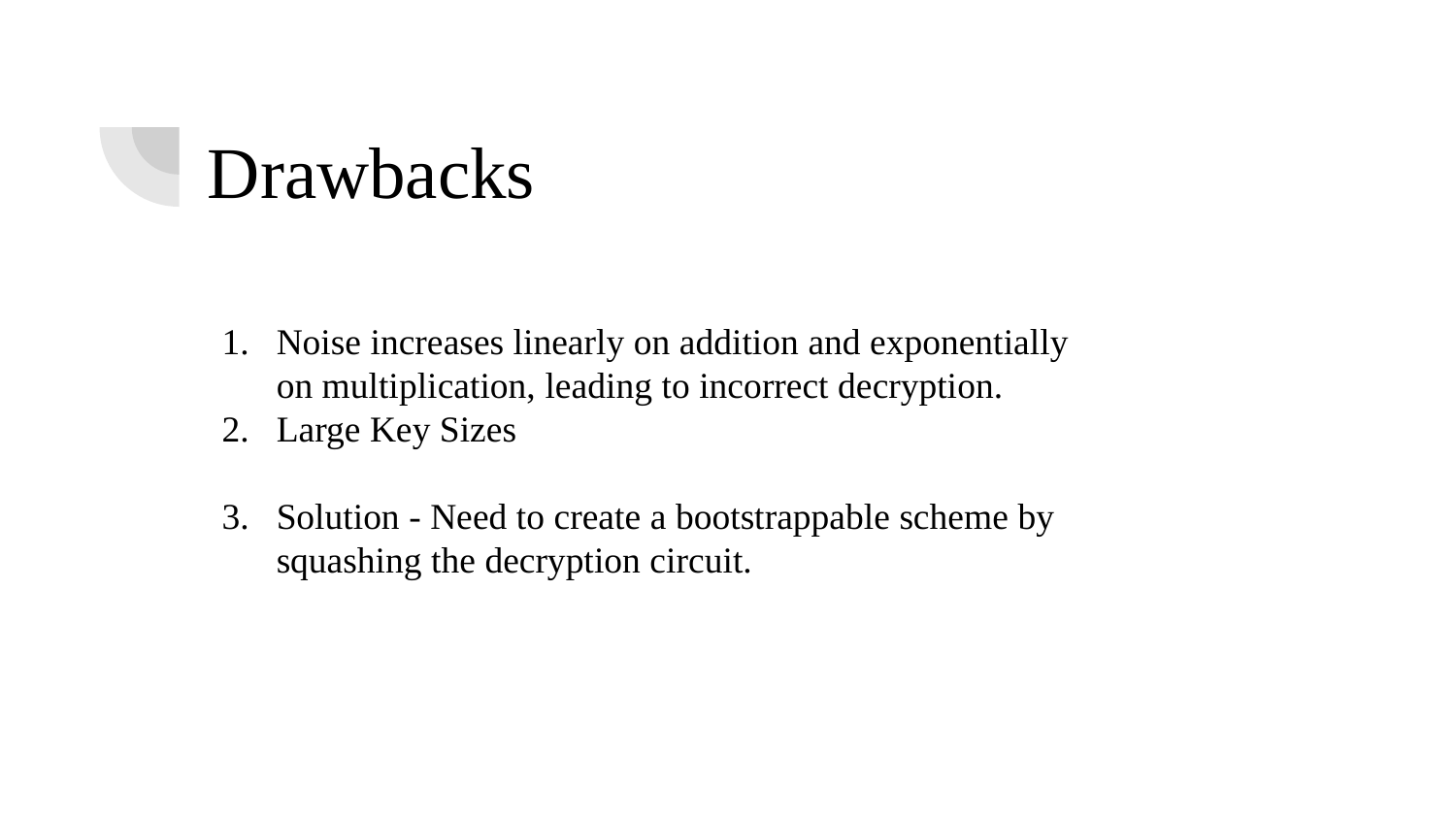

# Drawbacks
Noise increases linearly on addition and exponentially on multiplication, leading to incorrect decryption.
Large Key Sizes

Solution - Need to create a bootstrappable scheme by squashing the decryption circuit.